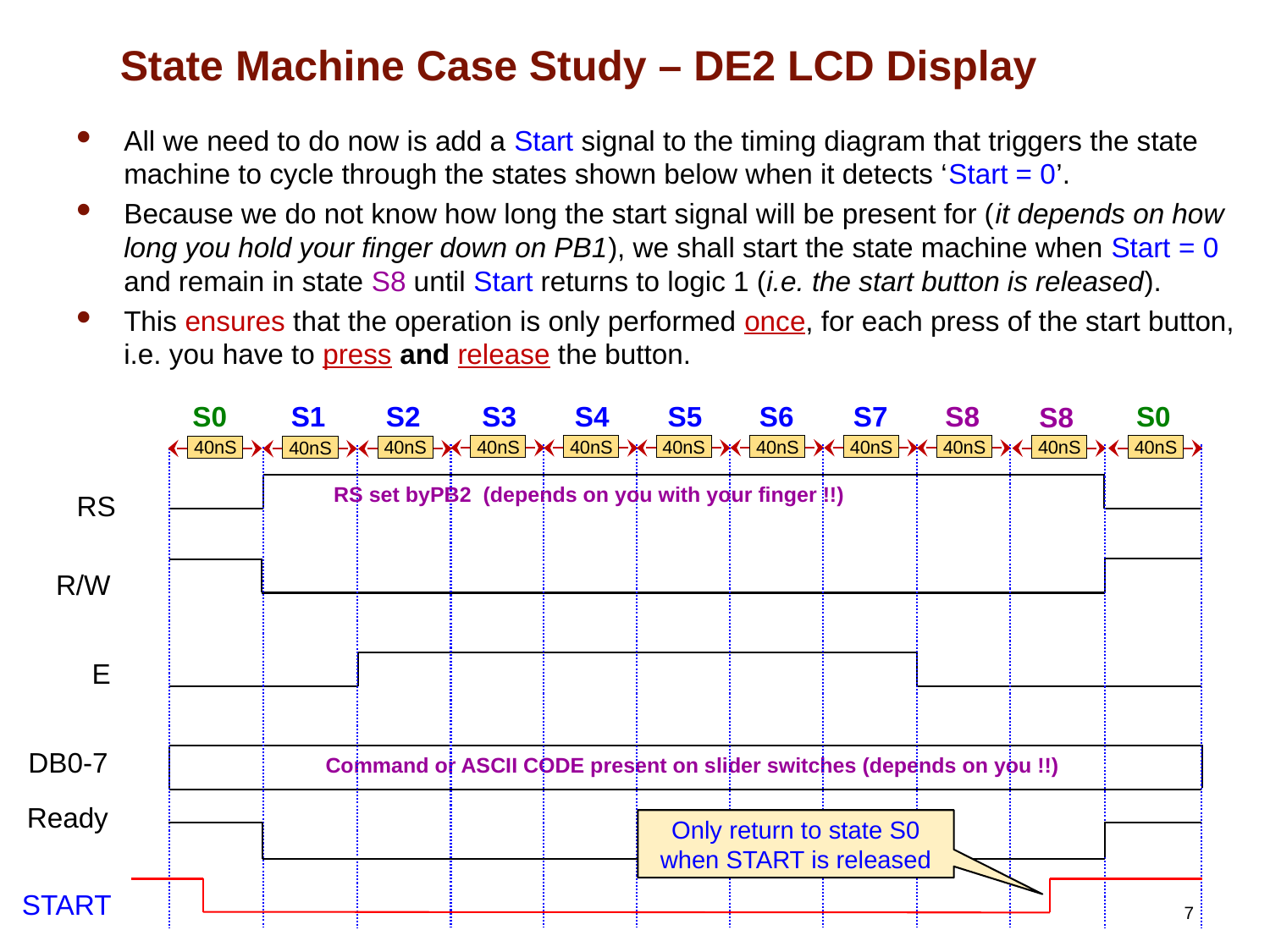

# State Machine Case Study – DE2 LCD Display
All we need to do now is add a Start signal to the timing diagram that triggers the state machine to cycle through the states shown below when it detects ‘Start = 0’.
Because we do not know how long the start signal will be present for (it depends on how long you hold your finger down on PB1), we shall start the state machine when Start = 0 and remain in state S8 until Start returns to logic 1 (i.e. the start button is released).
This ensures that the operation is only performed once, for each press of the start button, i.e. you have to press and release the button.

S0
S0
S1
S2
S4
S3
S5
S6
S7
S8
S8
40nS
40nS
40nS
40nS
40nS
40nS
40nS
40nS
40nS
40nS
40nS
RS set byPB2  (depends on you with your finger !!)
RS
R/W
E
DB0-7
Command or ASCII CODE present on slider switches (depends on you !!)

Ready
Only return to state S0 when START is released
START
7